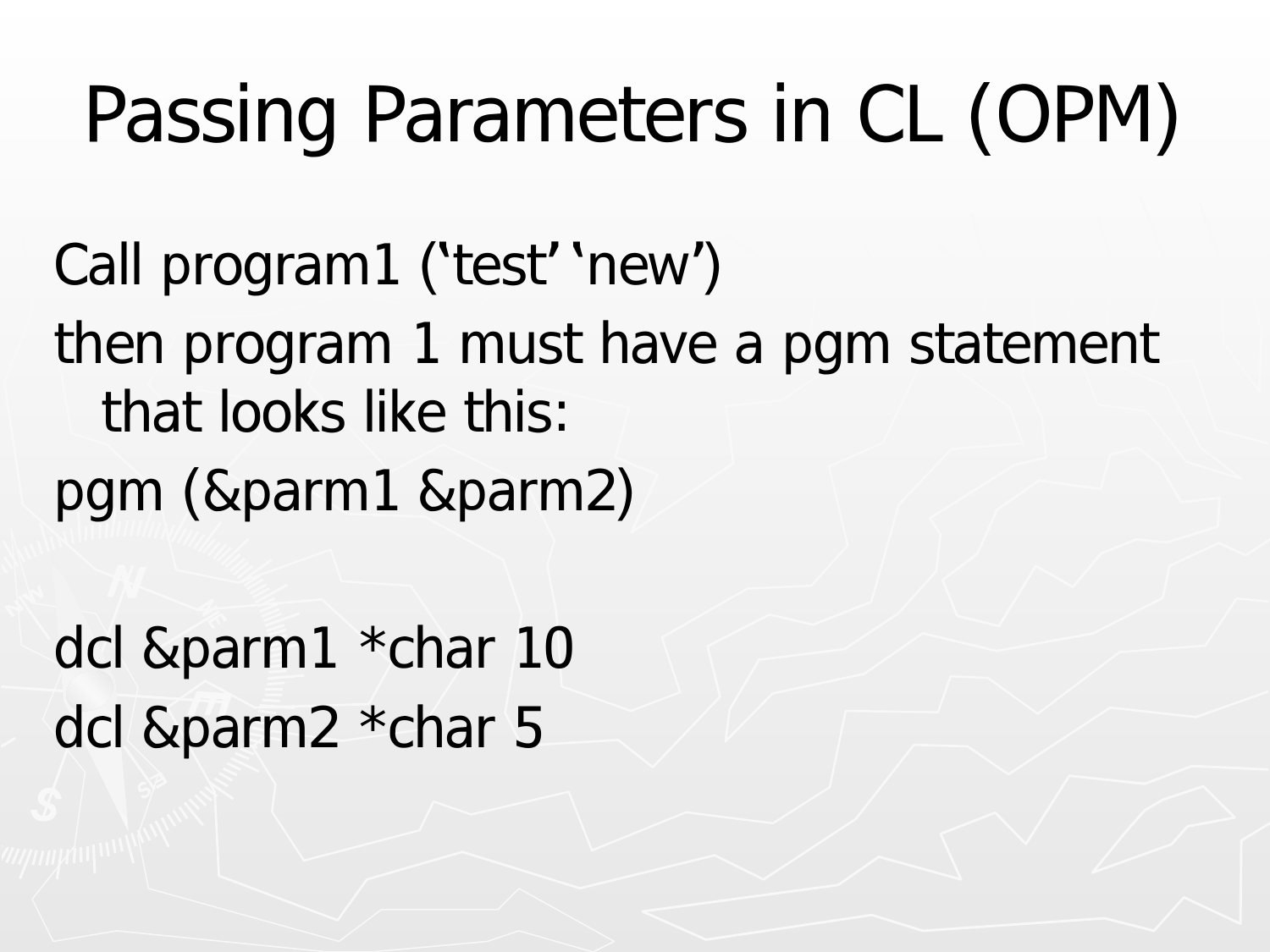

# Passing Parameters in CL (OPM)
Call program1 (‘test’ ‘new’)
then program 1 must have a pgm statement that looks like this:
pgm (&parm1 &parm2)

dcl &parm1 *char 10
dcl &parm2 *char 5